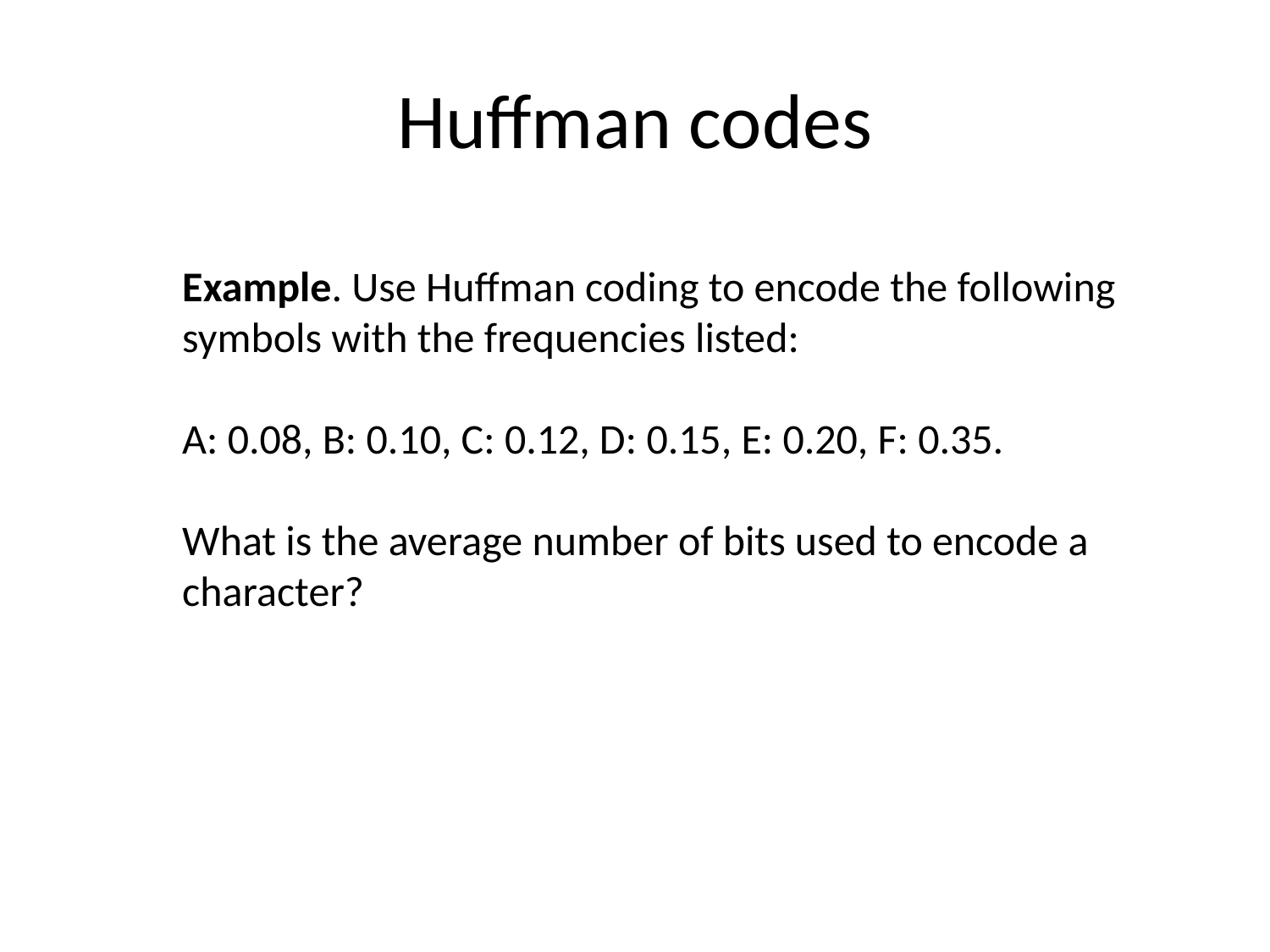

# Huffman codes
Example. Use Huffman coding to encode the following
symbols with the frequencies listed:

A: 0.08, B: 0.10, C: 0.12, D: 0.15, E: 0.20, F: 0.35.

What is the average number of bits used to encode a
character?